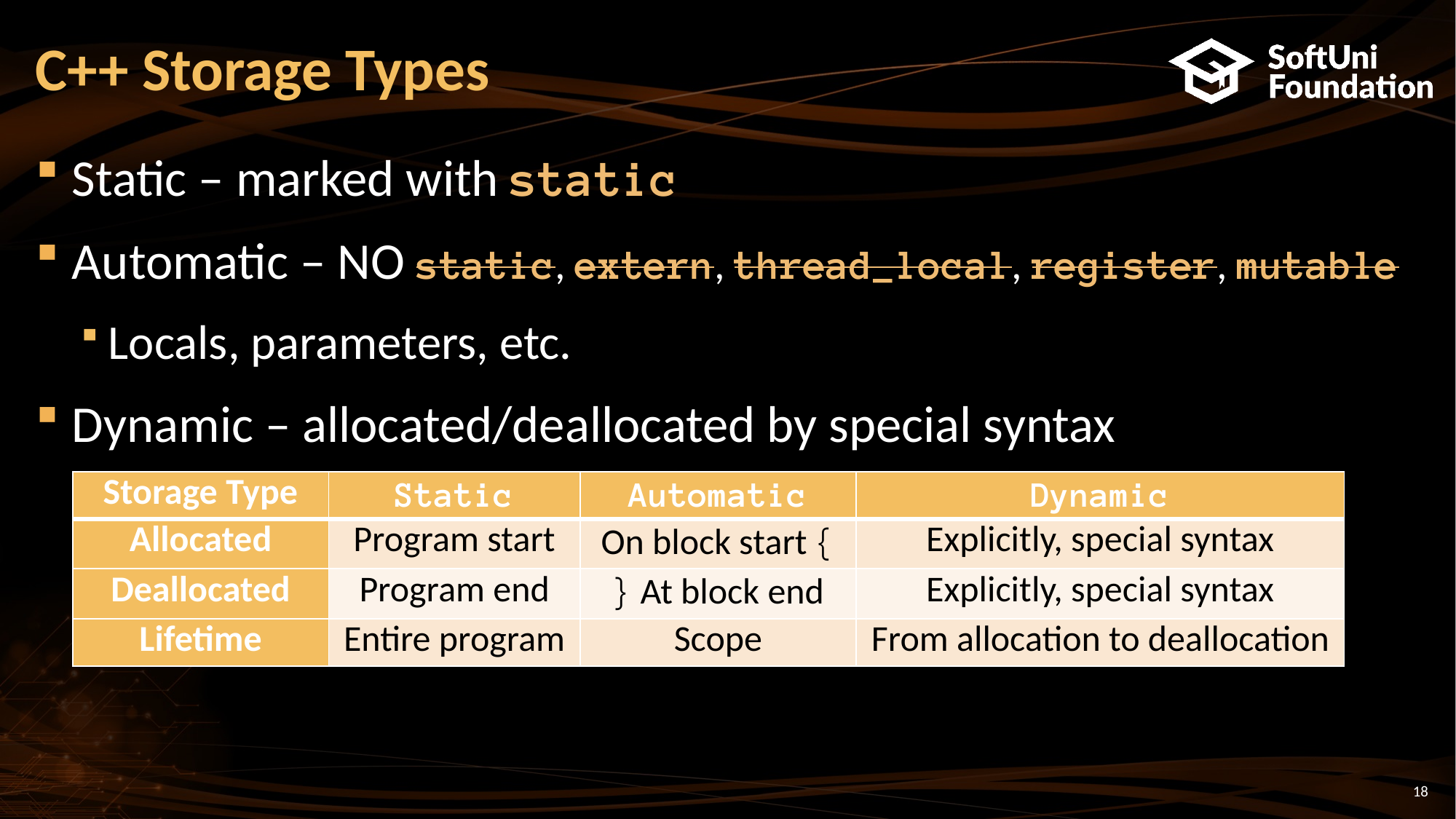

# C++ Storage Types
Static – marked with static
Automatic – NO static, extern, thread_local, register, mutable
Locals, parameters, etc.
Dynamic – allocated/deallocated by special syntax
| Storage Type | Static | Automatic | Dynamic |
| --- | --- | --- | --- |
| Allocated | Program start | On block start { | Explicitly, special syntax |
| Deallocated | Program end | } At block end | Explicitly, special syntax |
| Lifetime | Entire program | Scope | From allocation to deallocation |
18